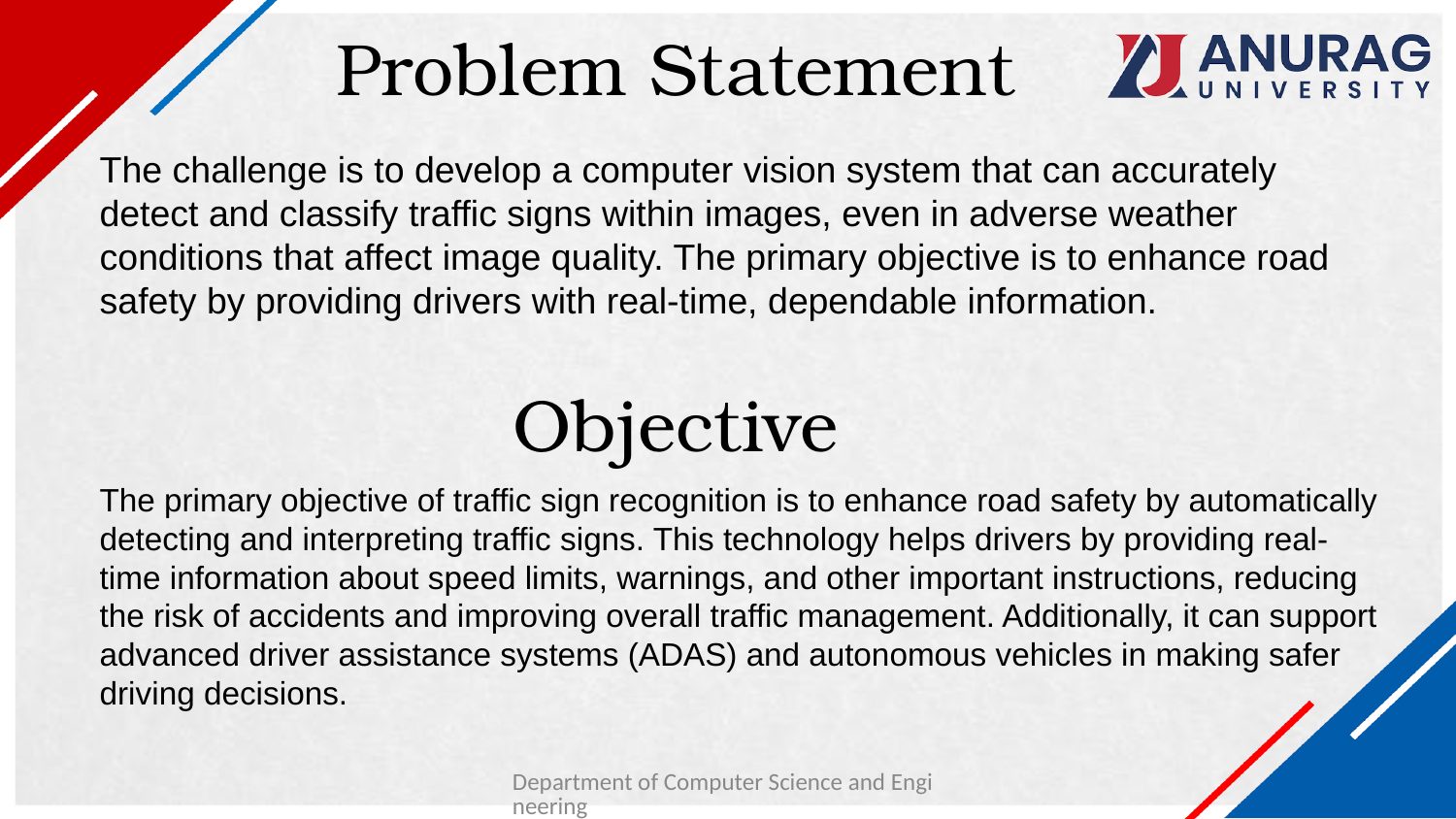

# Problem Statement
The challenge is to develop a computer vision system that can accurately detect and classify traffic signs within images, even in adverse weather conditions that affect image quality. The primary objective is to enhance road safety by providing drivers with real-time, dependable information.

Objective
The primary objective of traffic sign recognition is to enhance road safety by automatically detecting and interpreting traffic signs. This technology helps drivers by providing real-time information about speed limits, warnings, and other important instructions, reducing the risk of accidents and improving overall traffic management. Additionally, it can support advanced driver assistance systems (ADAS) and autonomous vehicles in making safer driving decisions.

5

Department of Computer Science and Engineering